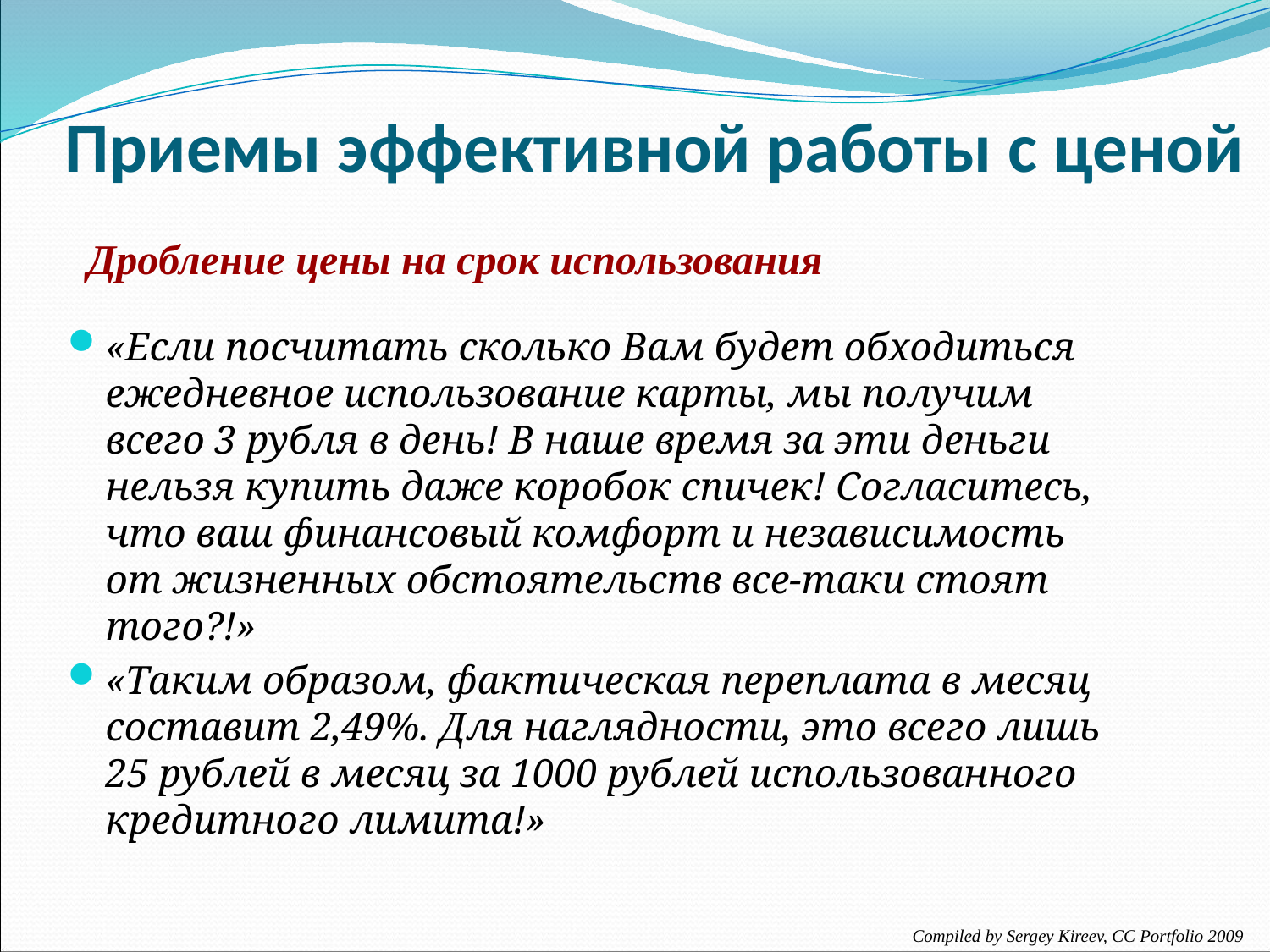

# Приемы эффективной работы с ценой
Дробление цены на срок использования
«Если посчитать сколько Вам будет обходиться ежедневное использование карты, мы получим всего 3 рубля в день! В наше время за эти деньги нельзя купить даже коробок спичек! Согласитесь, что ваш финансовый комфорт и независимость от жизненных обстоятельств все-таки стоят того?!»
«Таким образом, фактическая переплата в месяц составит 2,49%. Для наглядности, это всего лишь 25 рублей в месяц за 1000 рублей использованного кредитного лимита!»
Compiled by Sergey Kireev, CC Portfolio 2009